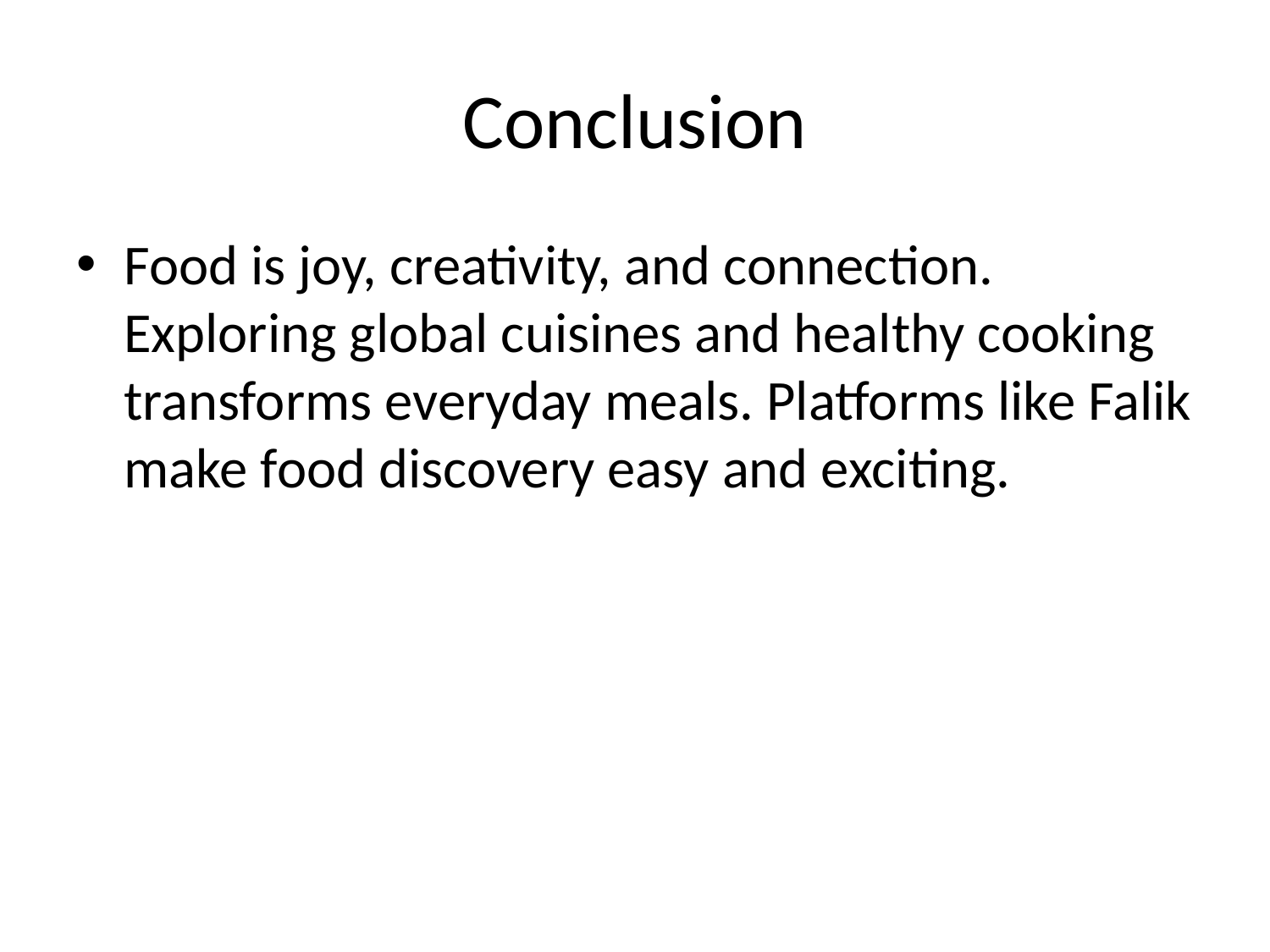

# Conclusion
Food is joy, creativity, and connection. Exploring global cuisines and healthy cooking transforms everyday meals. Platforms like Falik make food discovery easy and exciting.